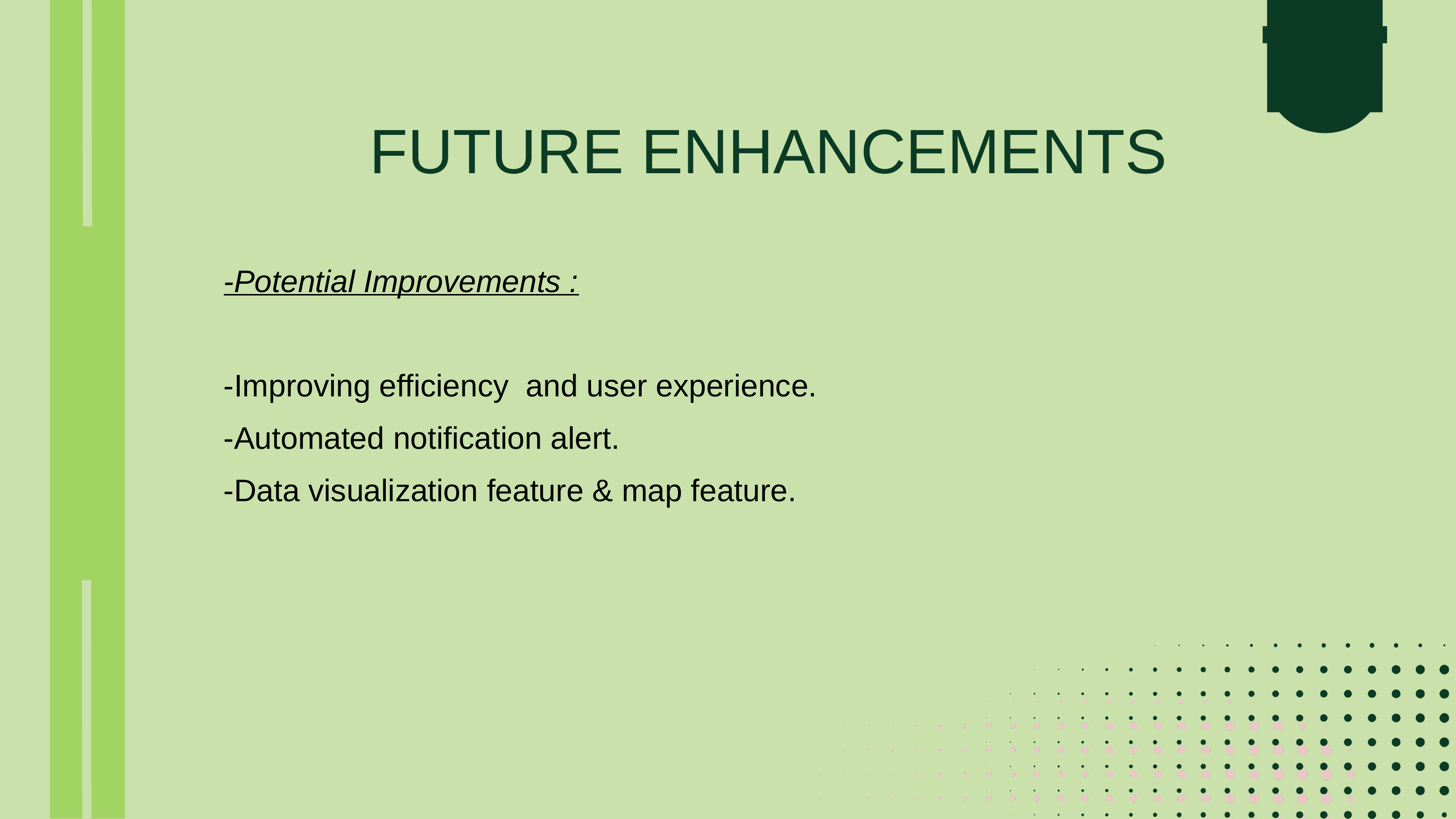

FUTURE ENHANCEMENTS
-Potential Improvements :

-Improving efficiency  and user experience.
-Automated notification alert.
-Data visualization feature & map feature.